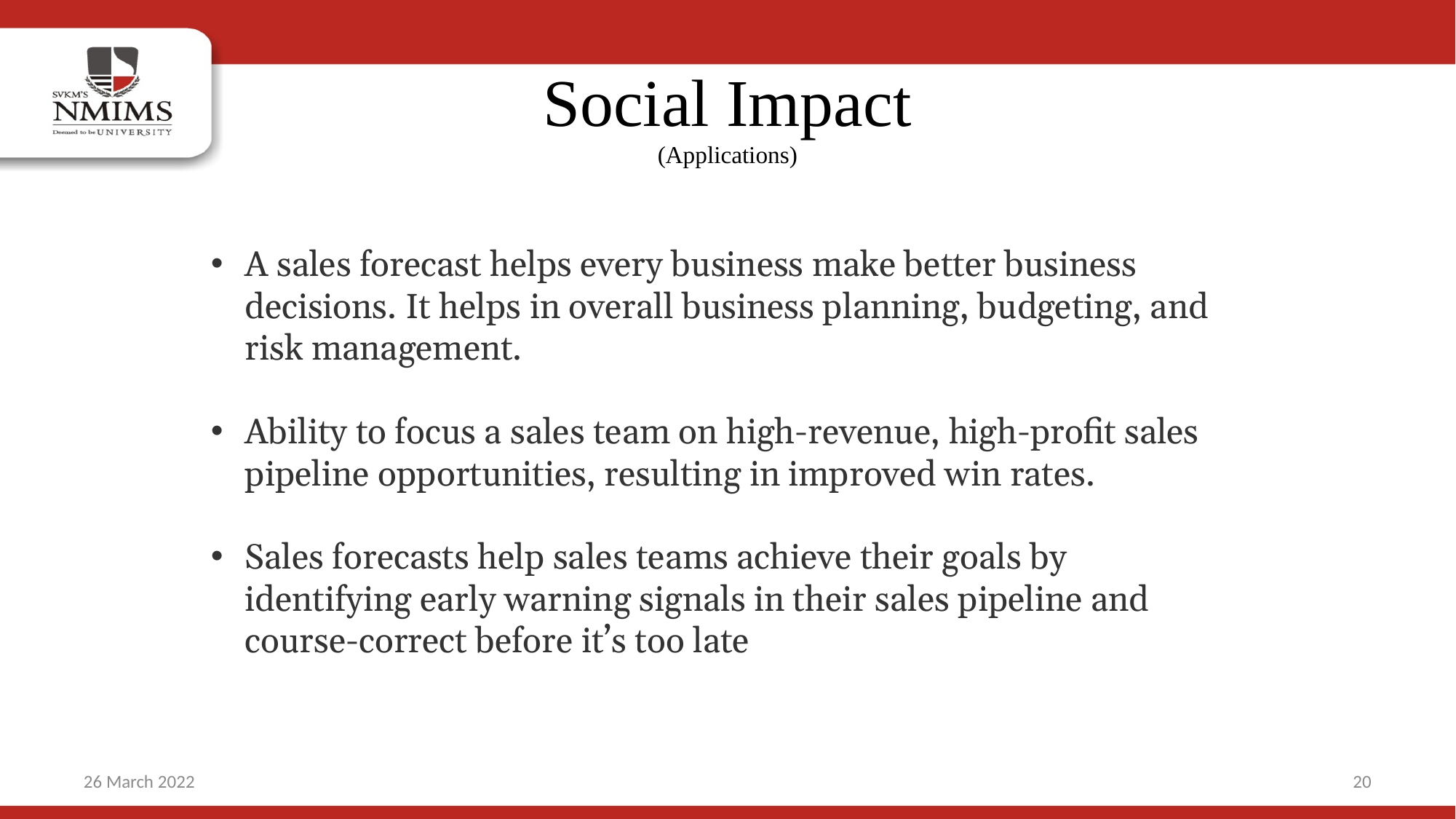

# Social Impact (Applications)
A sales forecast helps every business make better business decisions. It helps in overall business planning, budgeting, and risk management.

Ability to focus a sales team on high-revenue, high-profit sales pipeline opportunities, resulting in improved win rates.

Sales forecasts help sales teams achieve their goals by identifying early warning signals in their sales pipeline and course-correct before it’s too late

26 March 2022
20